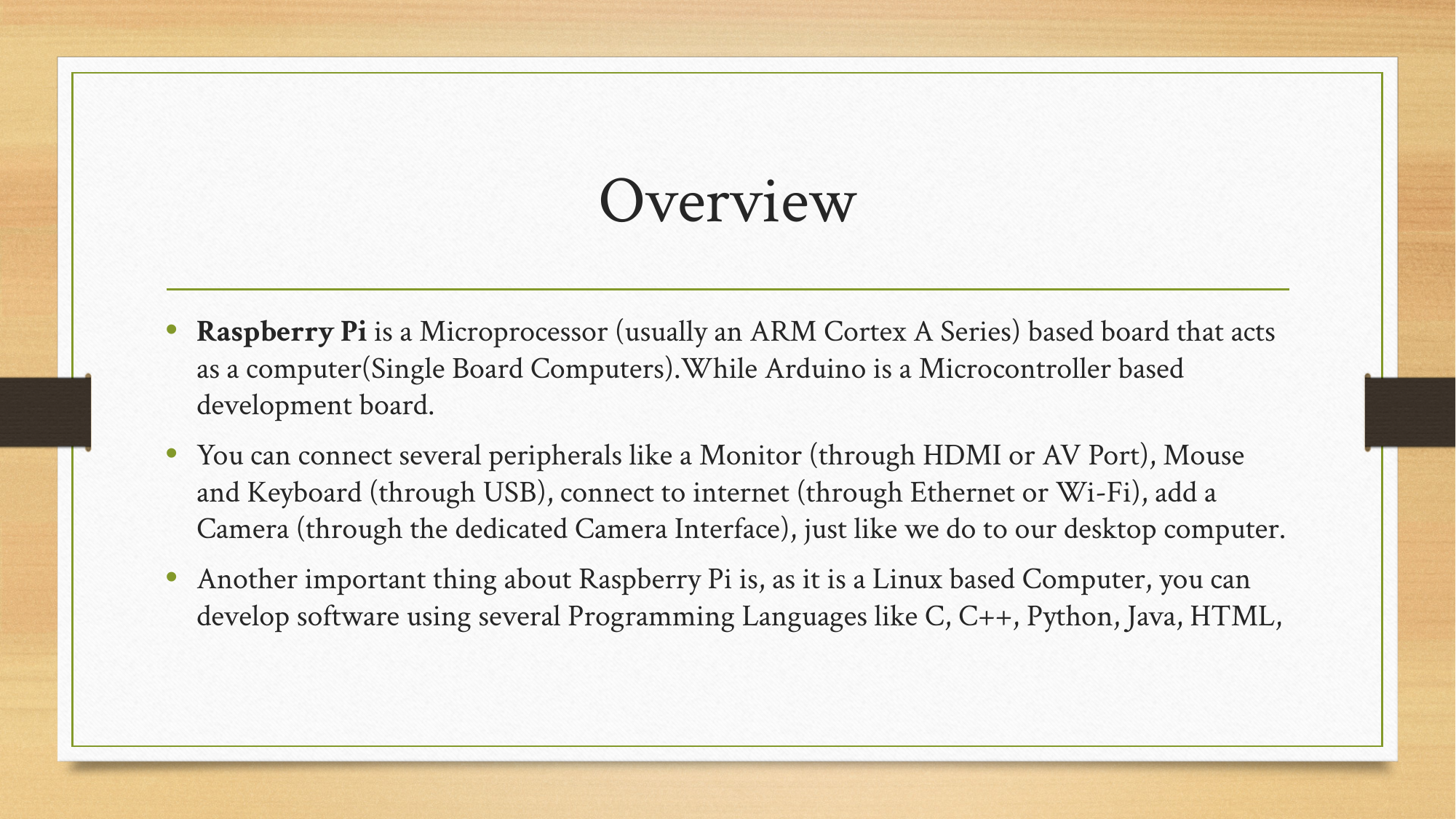

# Overview
Raspberry Pi is a Microprocessor (usually an ARM Cortex A Series) based board that acts as a computer(Single Board Computers).While Arduino is a Microcontroller based development board.
You can connect several peripherals like a Monitor (through HDMI or AV Port), Mouse and Keyboard (through USB), connect to internet (through Ethernet or Wi-Fi), add a Camera (through the dedicated Camera Interface), just like we do to our desktop computer.
Another important thing about Raspberry Pi is, as it is a Linux based Computer, you can develop software using several Programming Languages like C, C++, Python, Java, HTML,